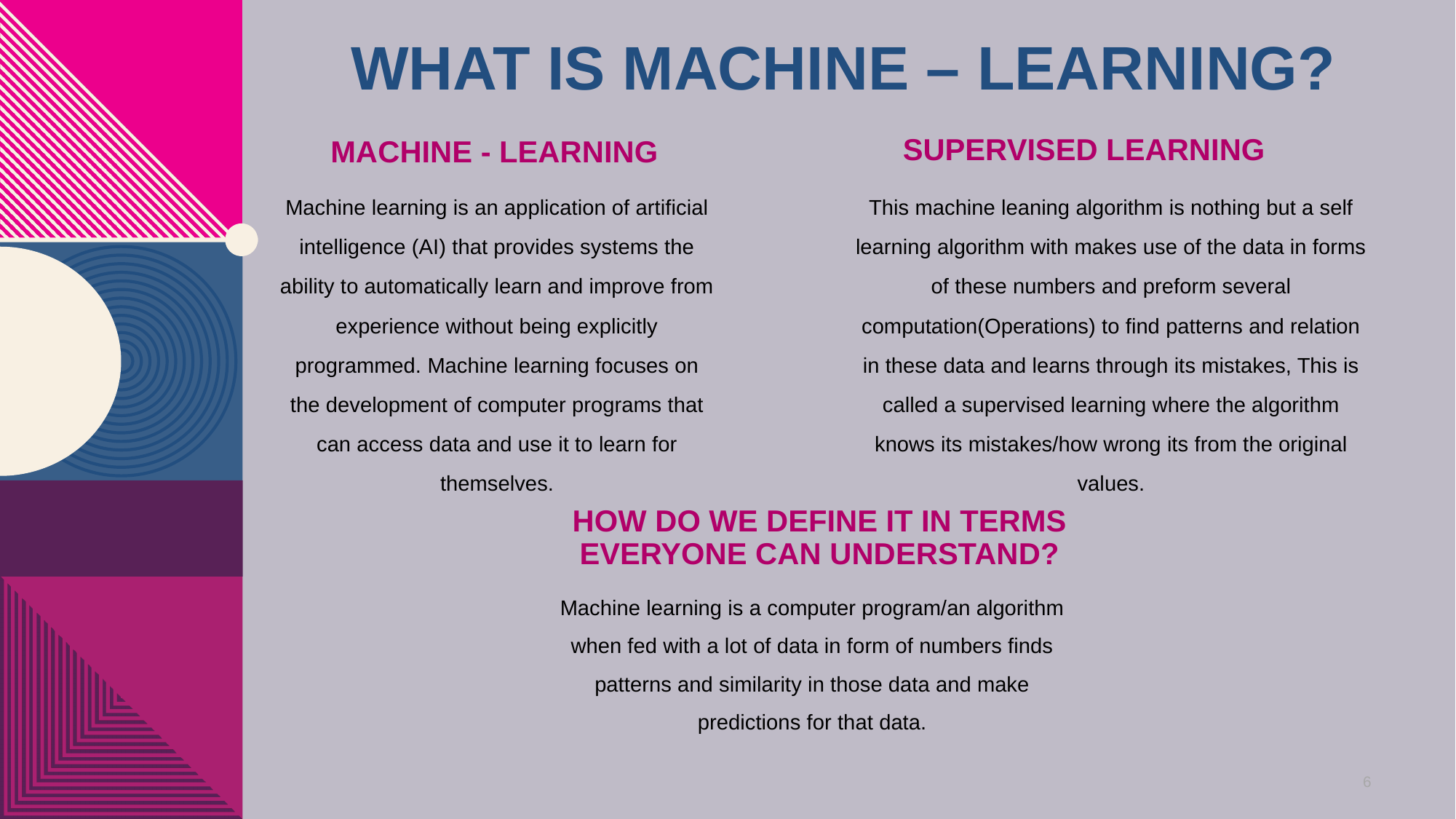

What is Machine – learning?
Machine - Learning
Supervised Learning
This machine leaning algorithm is nothing but a self learning algorithm with makes use of the data in forms of these numbers and preform several computation(Operations) to find patterns and relation in these data and learns through its mistakes, This is called a supervised learning where the algorithm knows its mistakes/how wrong its from the original values.
Machine learning is an application of artificial intelligence (AI) that provides systems the ability to automatically learn and improve from experience without being explicitly programmed. Machine learning focuses on the development of computer programs that can access data and use it to learn for themselves.
How do we define it in terms everyone can understand?
Machine learning is a computer program/an algorithm when fed with a lot of data in form of numbers finds patterns and similarity in those data and make predictions for that data.
6